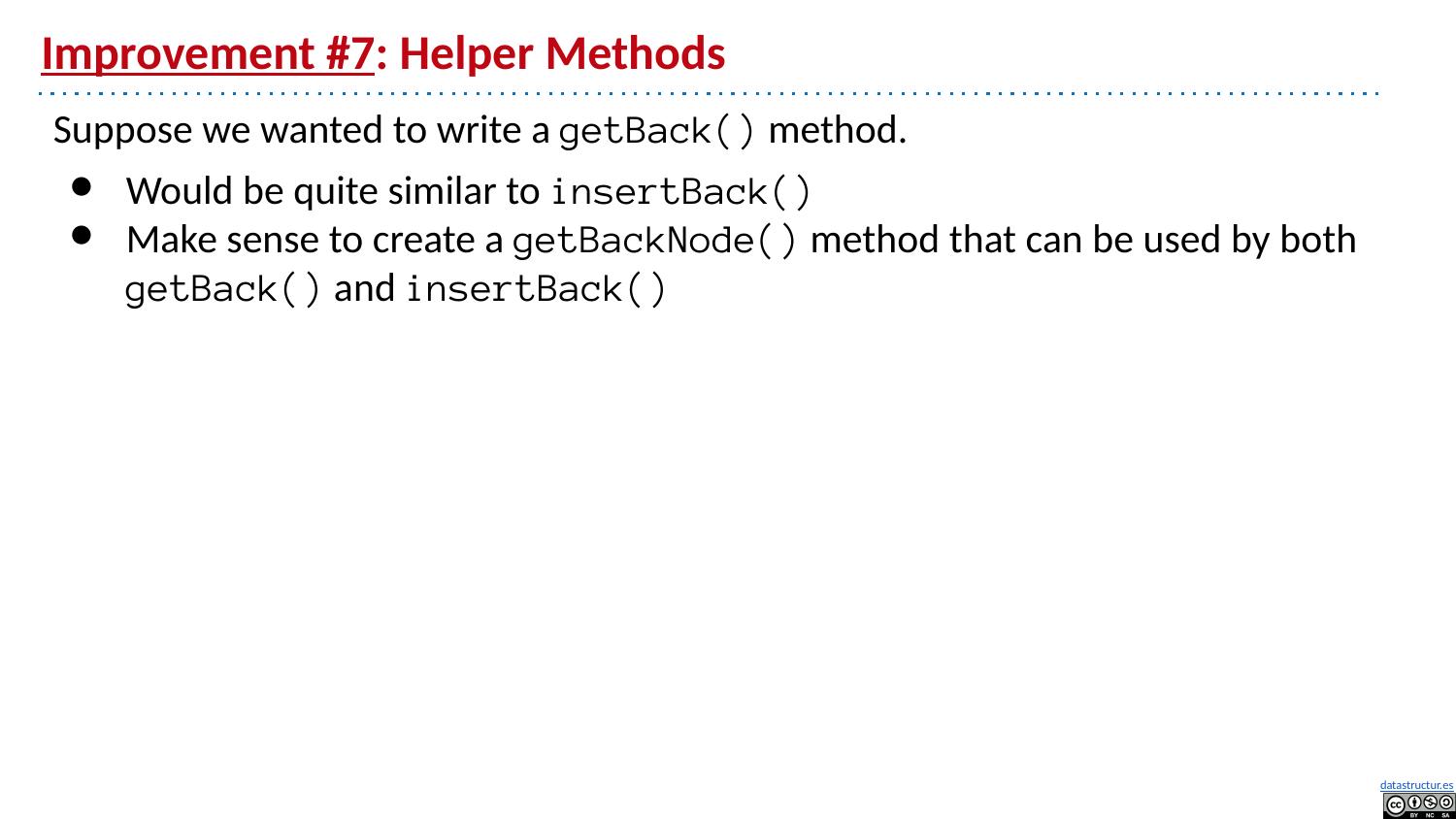

# Improvement #7: Helper Methods
Suppose we wanted to write a getBack() method.
Would be quite similar to insertBack()
Make sense to create a getBackNode() method that can be used by both getBack() and insertBack()